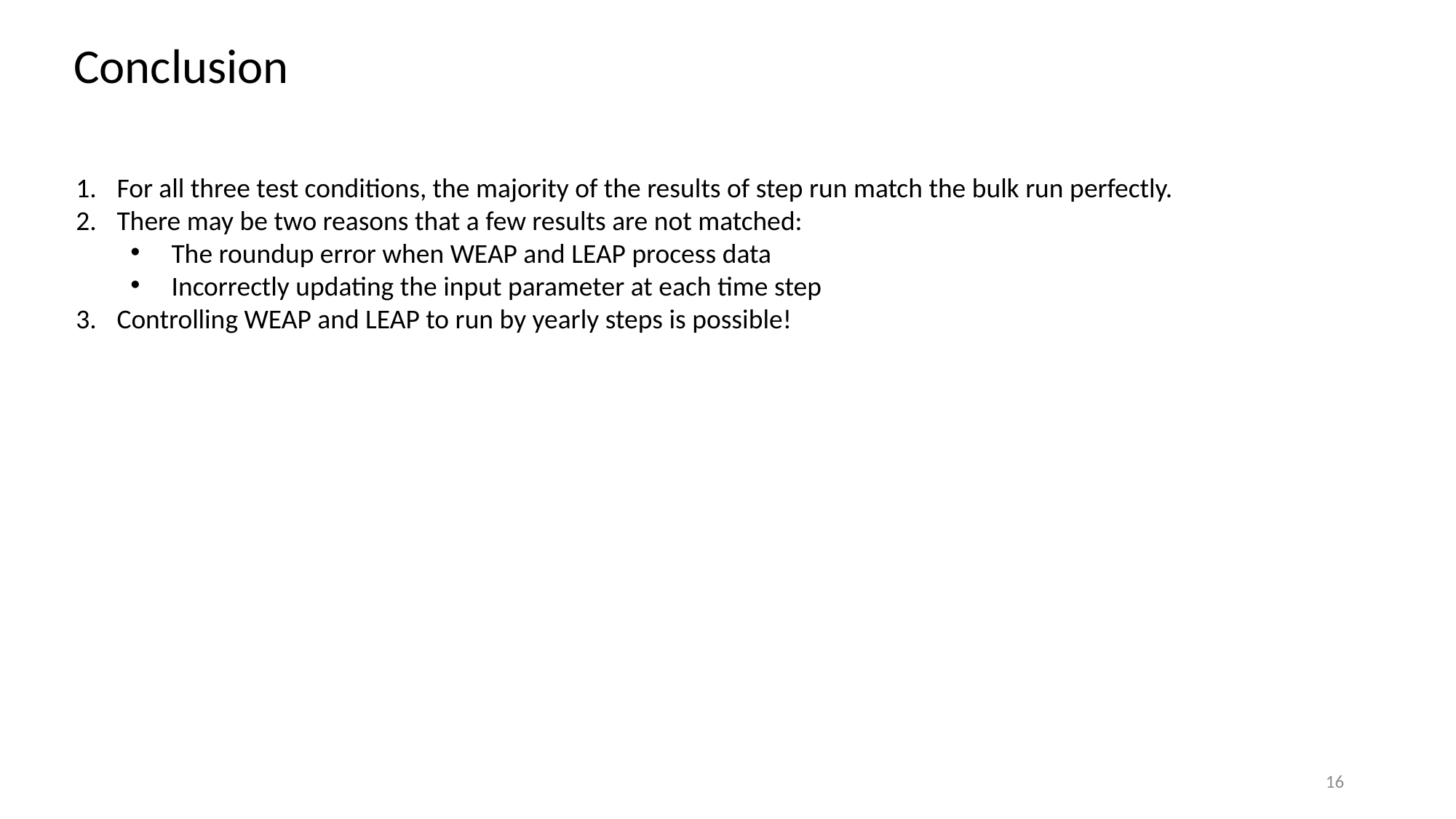

Conclusion
For all three test conditions, the majority of the results of step run match the bulk run perfectly.
There may be two reasons that a few results are not matched:
The roundup error when WEAP and LEAP process data
Incorrectly updating the input parameter at each time step
Controlling WEAP and LEAP to run by yearly steps is possible!
16